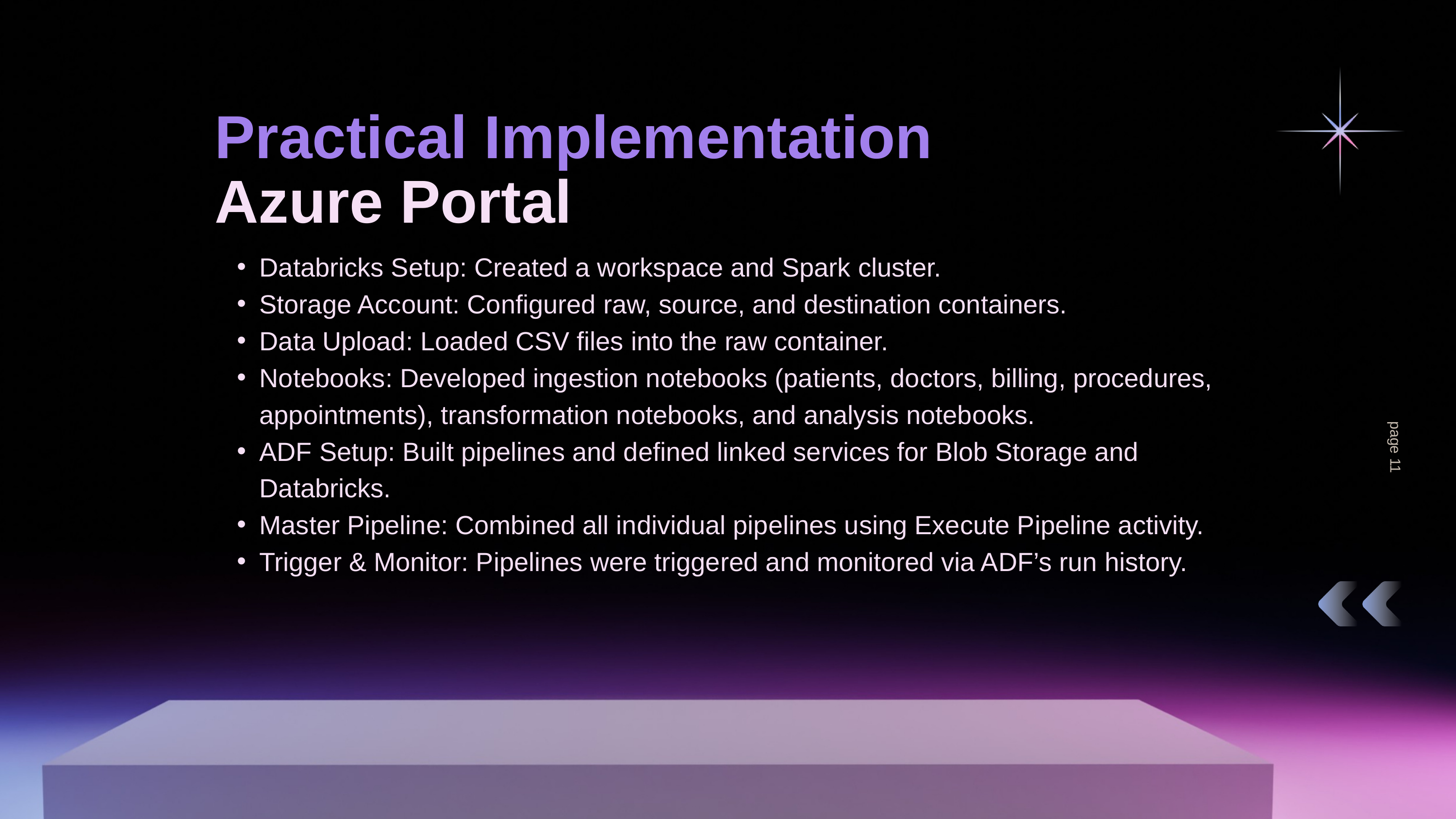

Practical Implementation
Azure Portal
Databricks Setup: Created a workspace and Spark cluster.
Storage Account: Configured raw, source, and destination containers.
Data Upload: Loaded CSV files into the raw container.
Notebooks: Developed ingestion notebooks (patients, doctors, billing, procedures, appointments), transformation notebooks, and analysis notebooks.
ADF Setup: Built pipelines and defined linked services for Blob Storage and Databricks.
Master Pipeline: Combined all individual pipelines using Execute Pipeline activity.
Trigger & Monitor: Pipelines were triggered and monitored via ADF’s run history.

page 11